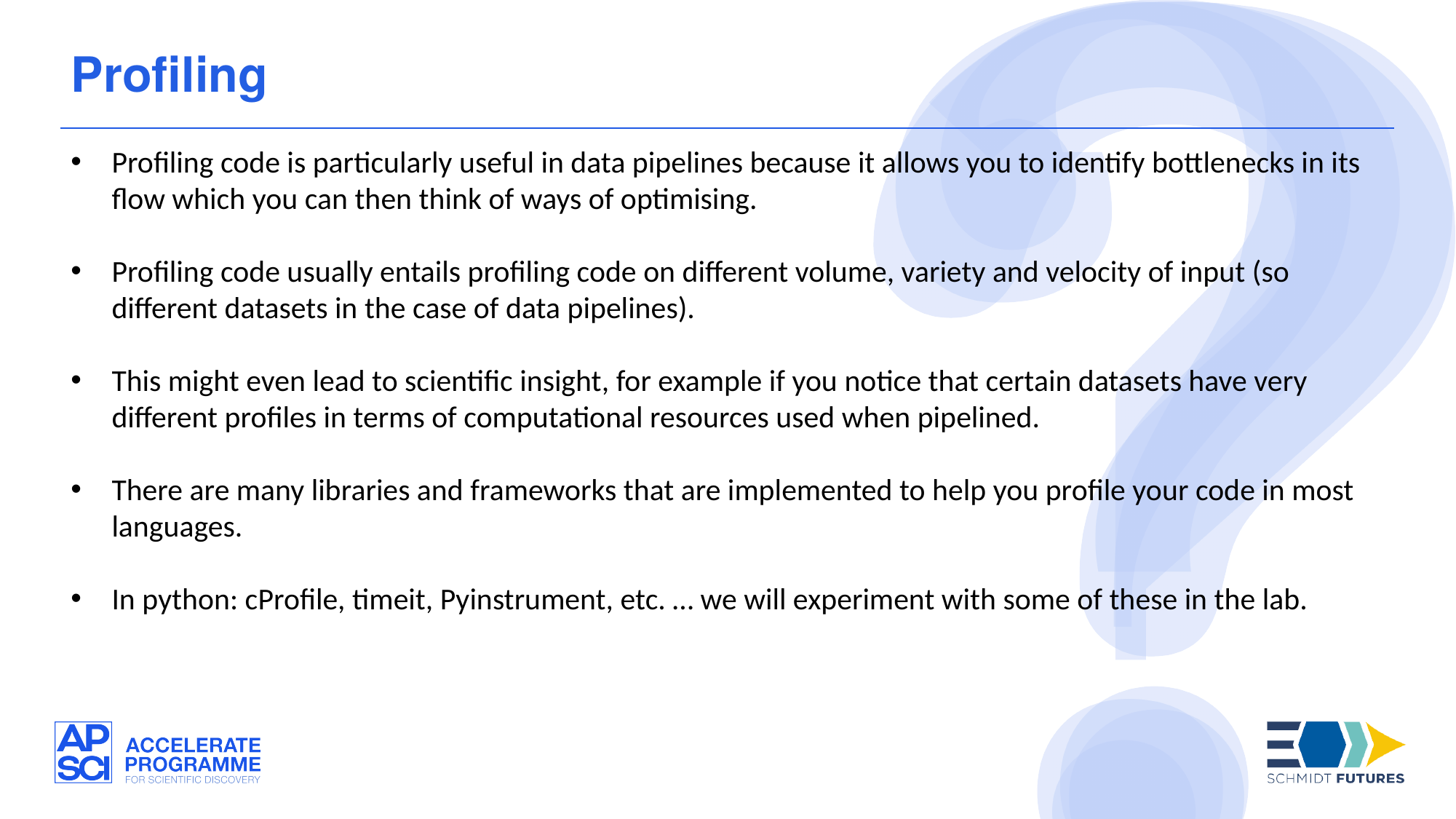

Profiling

Profiling code is particularly useful in data pipelines because it allows you to identify bottlenecks in its flow which you can then think of ways of optimising.

Profiling code usually entails profiling code on different volume, variety and velocity of input (so different datasets in the case of data pipelines).

This might even lead to scientific insight, for example if you notice that certain datasets have very different profiles in terms of computational resources used when pipelined.

There are many libraries and frameworks that are implemented to help you profile your code in most languages.

In python: cProfile, timeit, Pyinstrument, etc. … we will experiment with some of these in the lab.